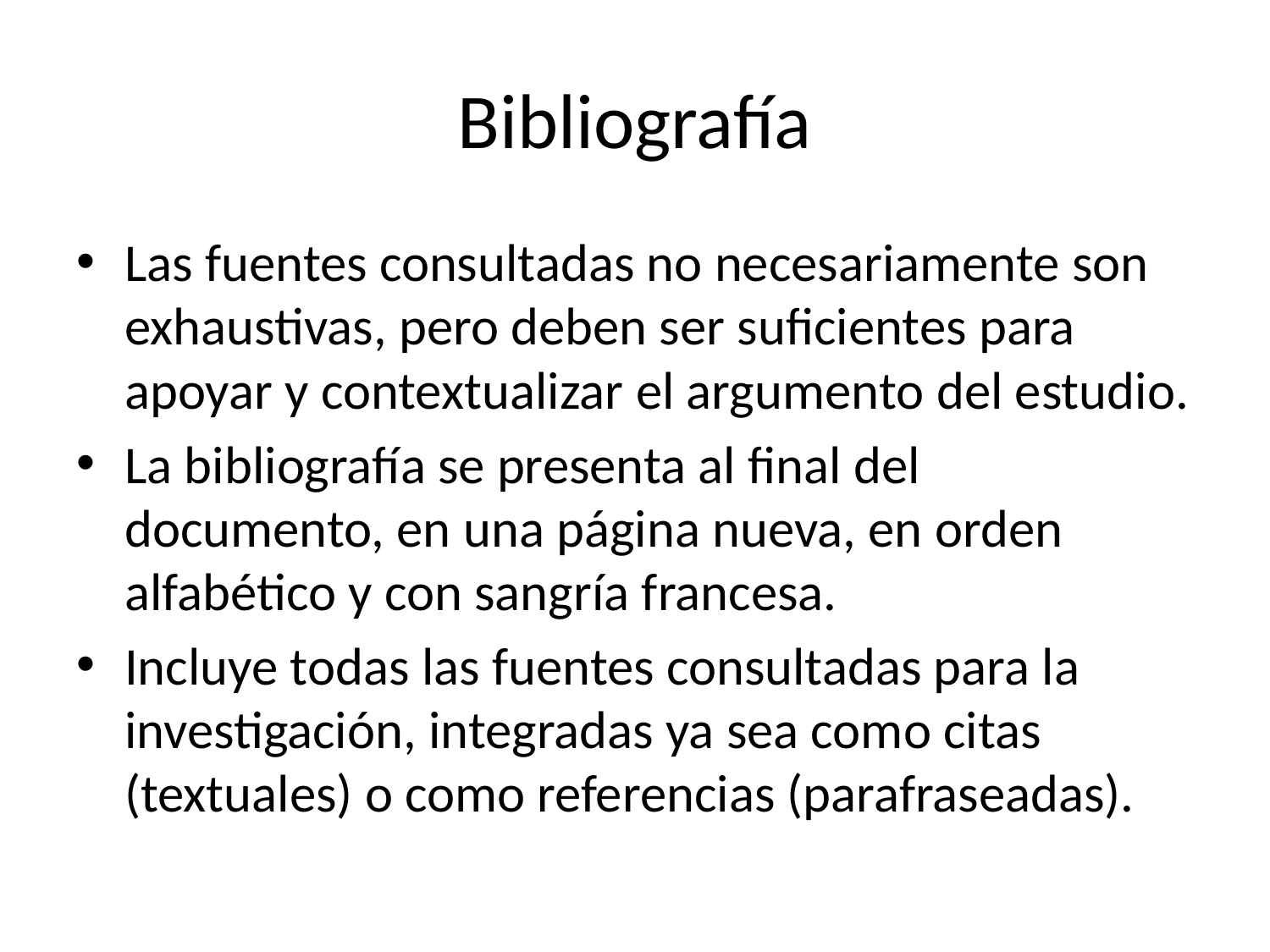

# Bibliografía
Las fuentes consultadas no necesariamente son exhaustivas, pero deben ser suficientes para apoyar y contextualizar el argumento del estudio.
La bibliografía se presenta al final del documento, en una página nueva, en orden alfabético y con sangría francesa.
Incluye todas las fuentes consultadas para la investigación, integradas ya sea como citas (textuales) o como referencias (parafraseadas).